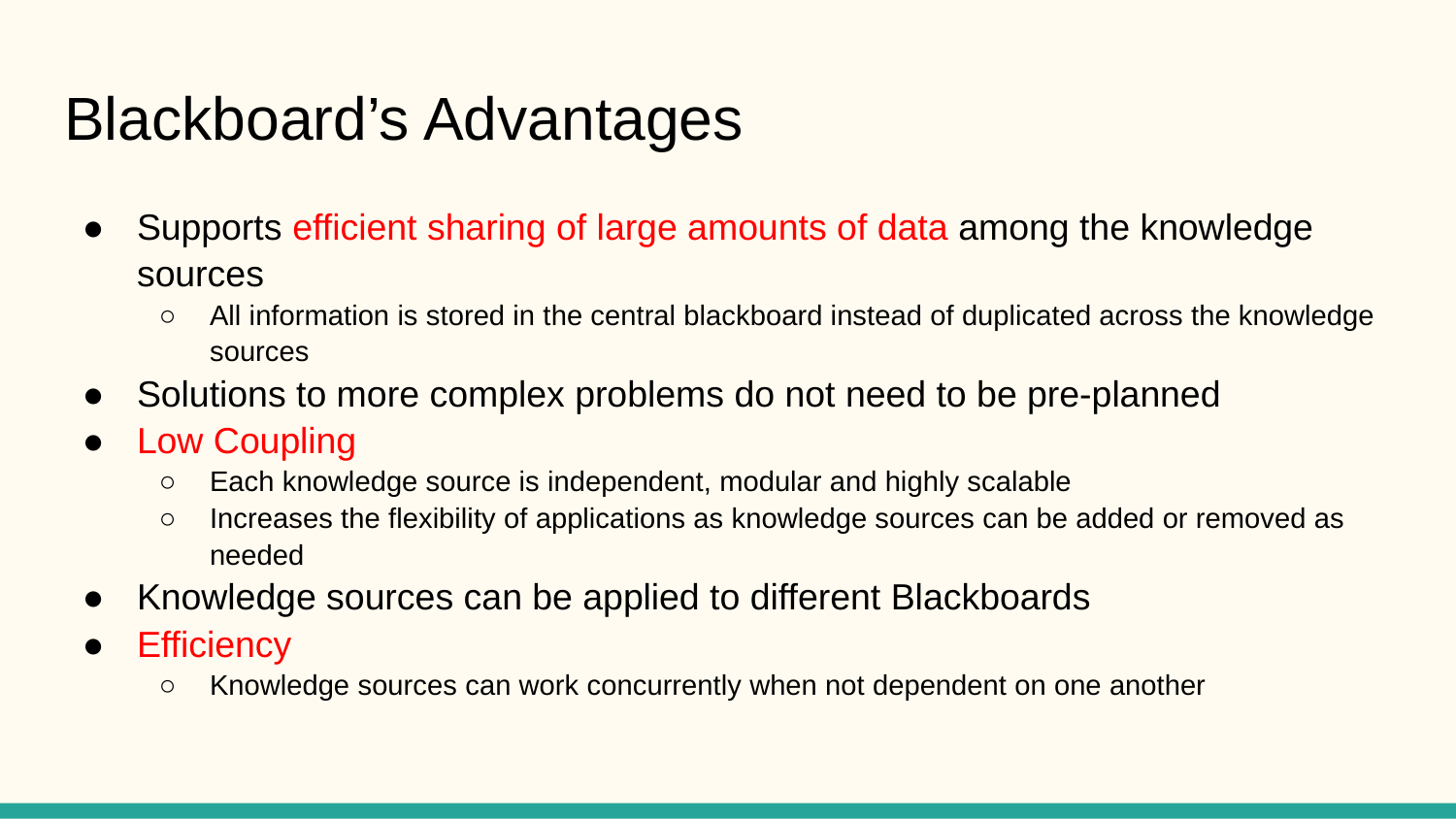

# Blackboard’s Advantages
Supports efficient sharing of large amounts of data among the knowledge sources
All information is stored in the central blackboard instead of duplicated across the knowledge sources
Solutions to more complex problems do not need to be pre-planned
Low Coupling
Each knowledge source is independent, modular and highly scalable
Increases the flexibility of applications as knowledge sources can be added or removed as needed
Knowledge sources can be applied to different Blackboards
Efficiency
Knowledge sources can work concurrently when not dependent on one another